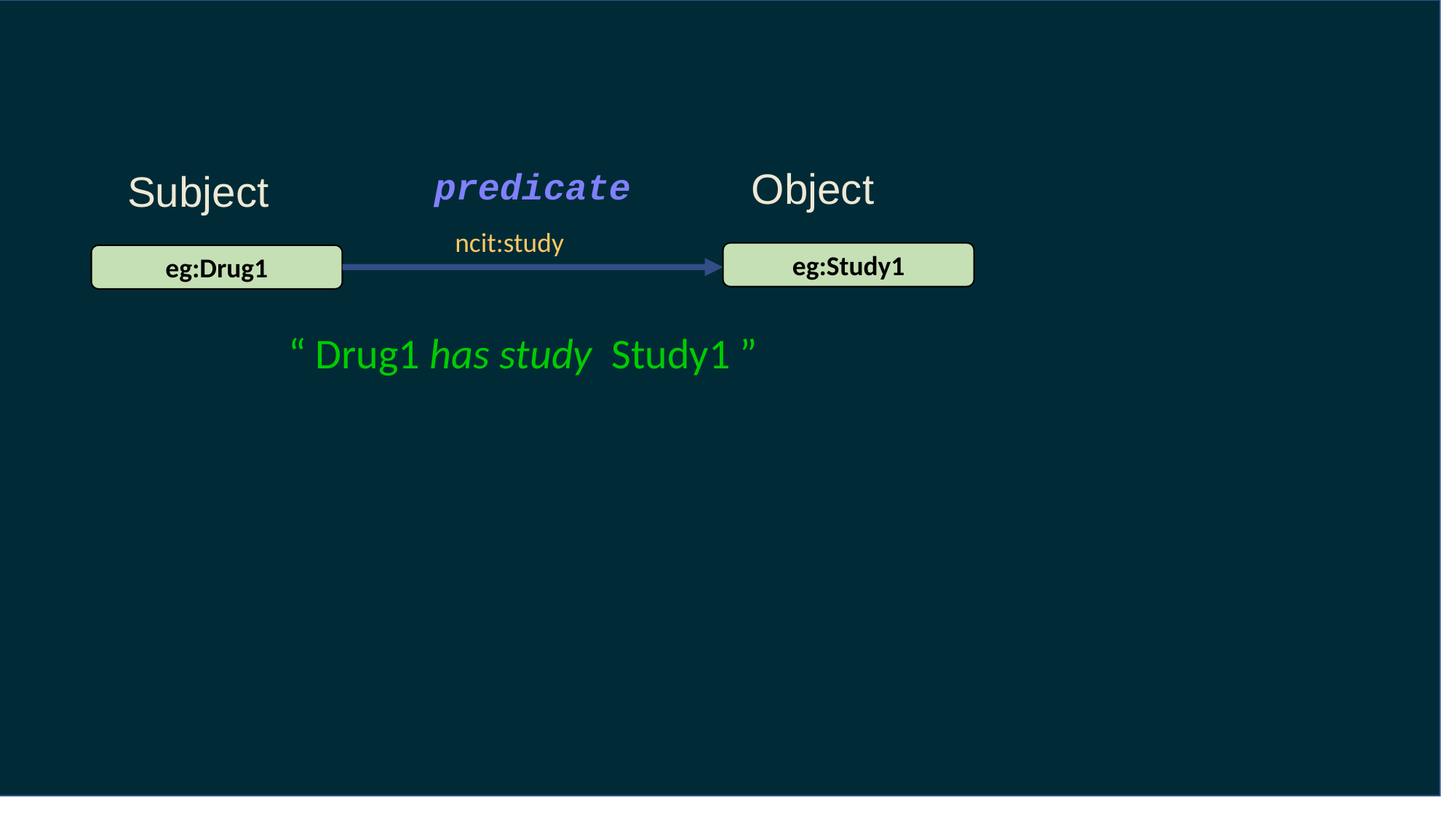

Object
predicate
Subject
ncit:study
eg:Study1
eg:Drug1
“ Drug1 has study  Study1 ”